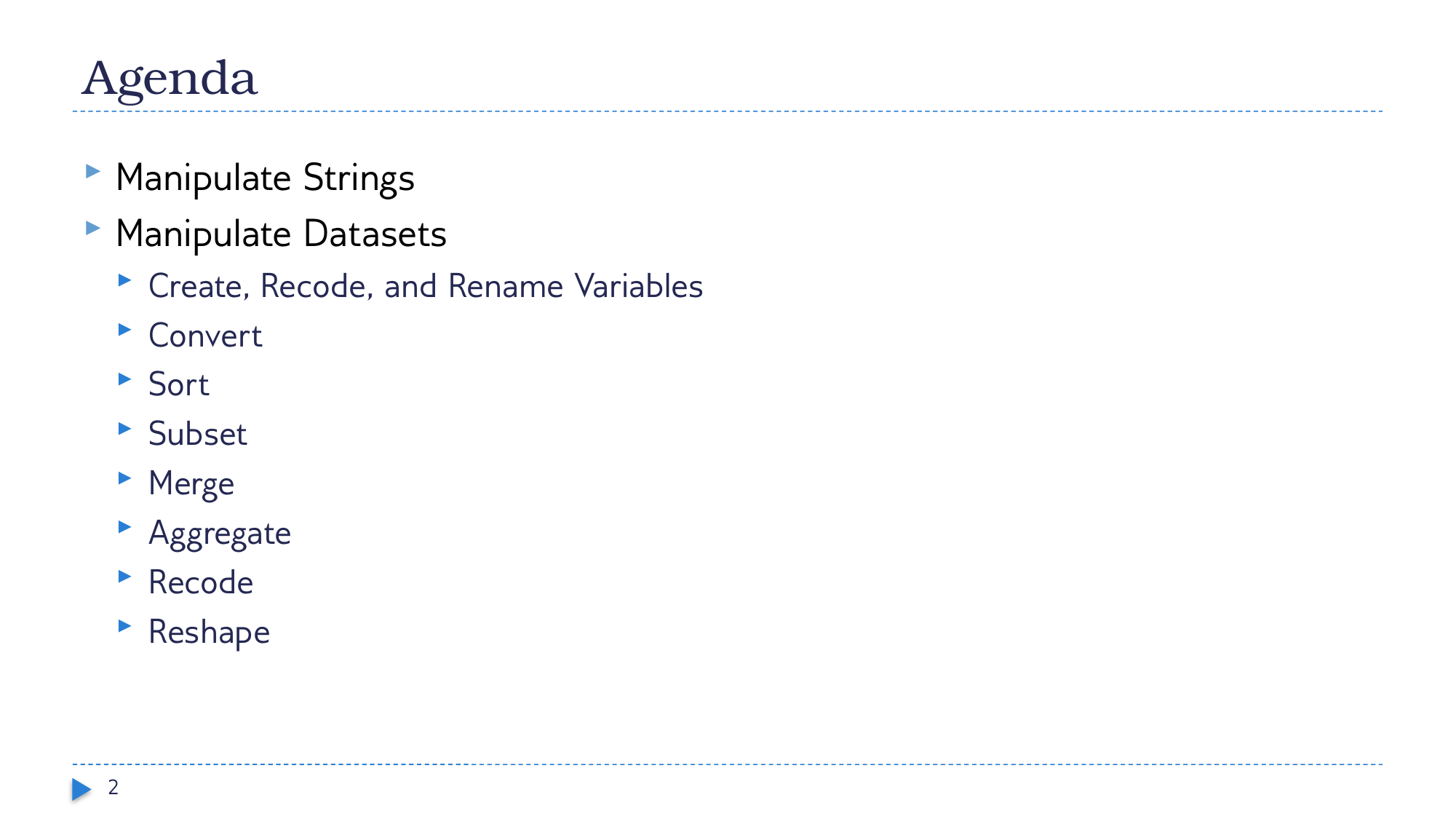

# Agenda
Manipulate Strings
Manipulate Datasets
Create, Recode, and Rename Variables
Convert
Sort
Subset
Merge
Aggregate
Recode
Reshape
2